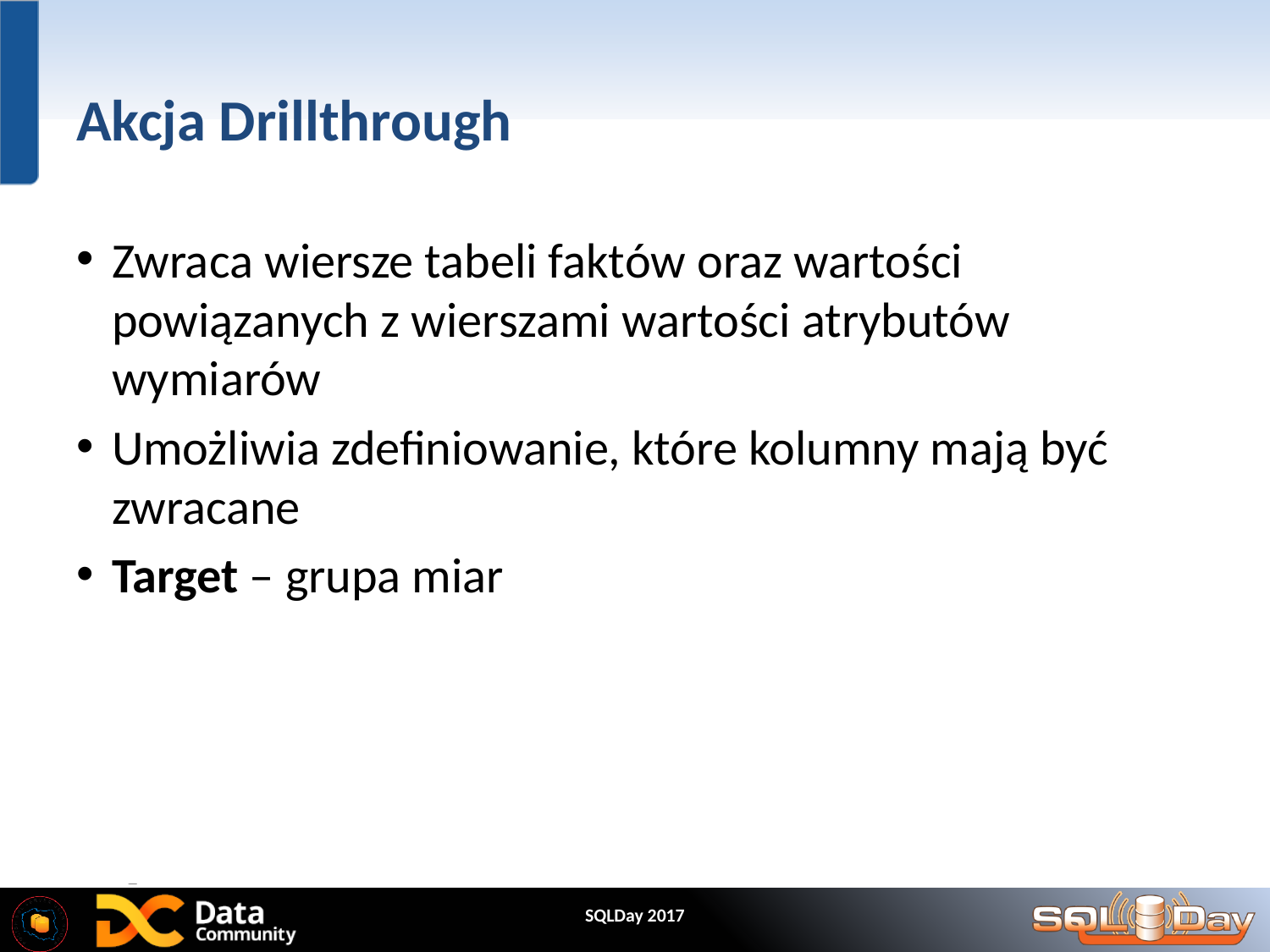

# Akcja Drillthrough
Zwraca wiersze tabeli faktów oraz wartości powiązanych z wierszami wartości atrybutów wymiarów
Umożliwia zdefiniowanie, które kolumny mają być zwracane
Target – grupa miar